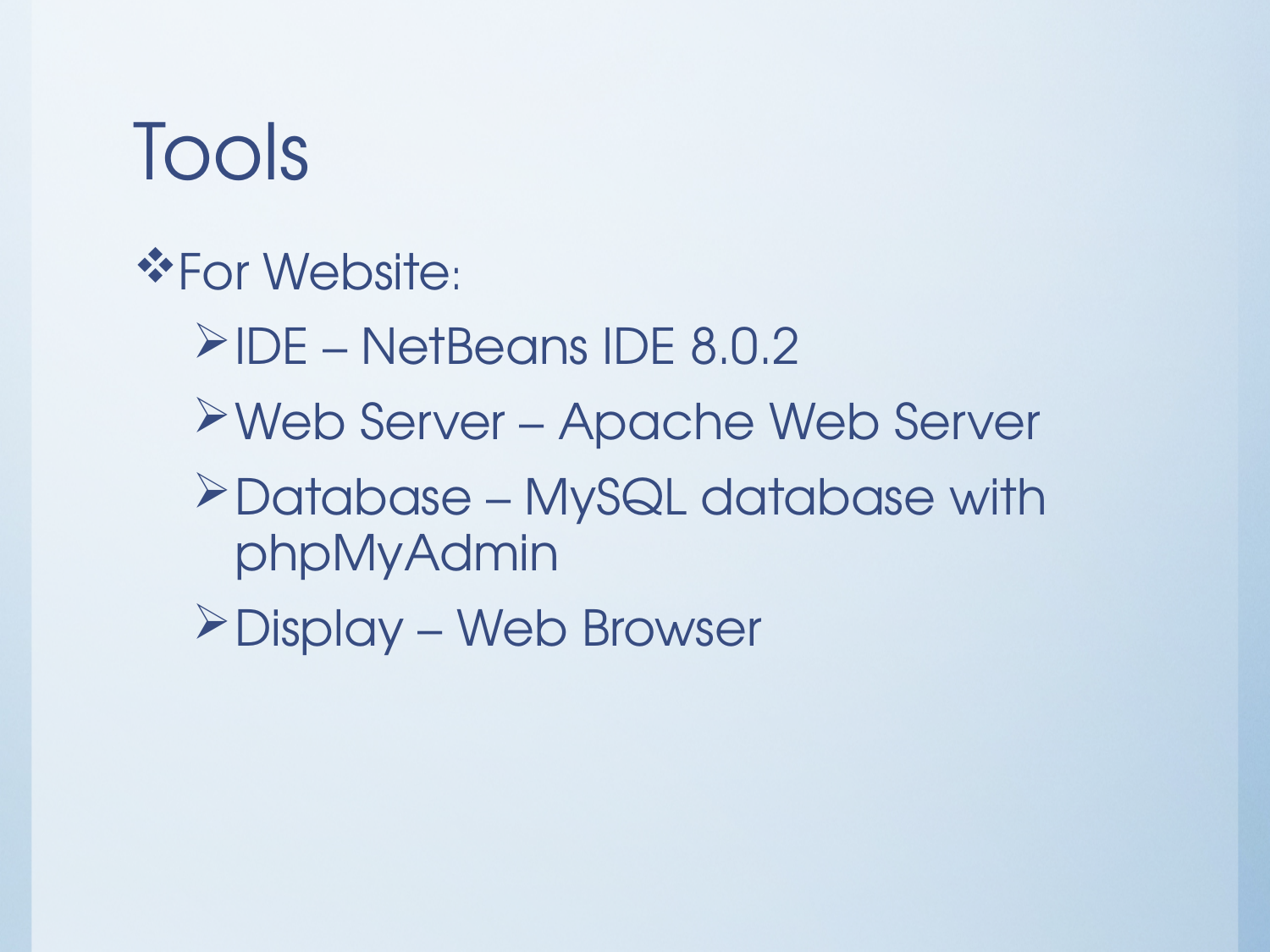

# Tools
For Website:
IDE – NetBeans IDE 8.0.2
Web Server – Apache Web Server
Database – MySQL database with phpMyAdmin
Display – Web Browser